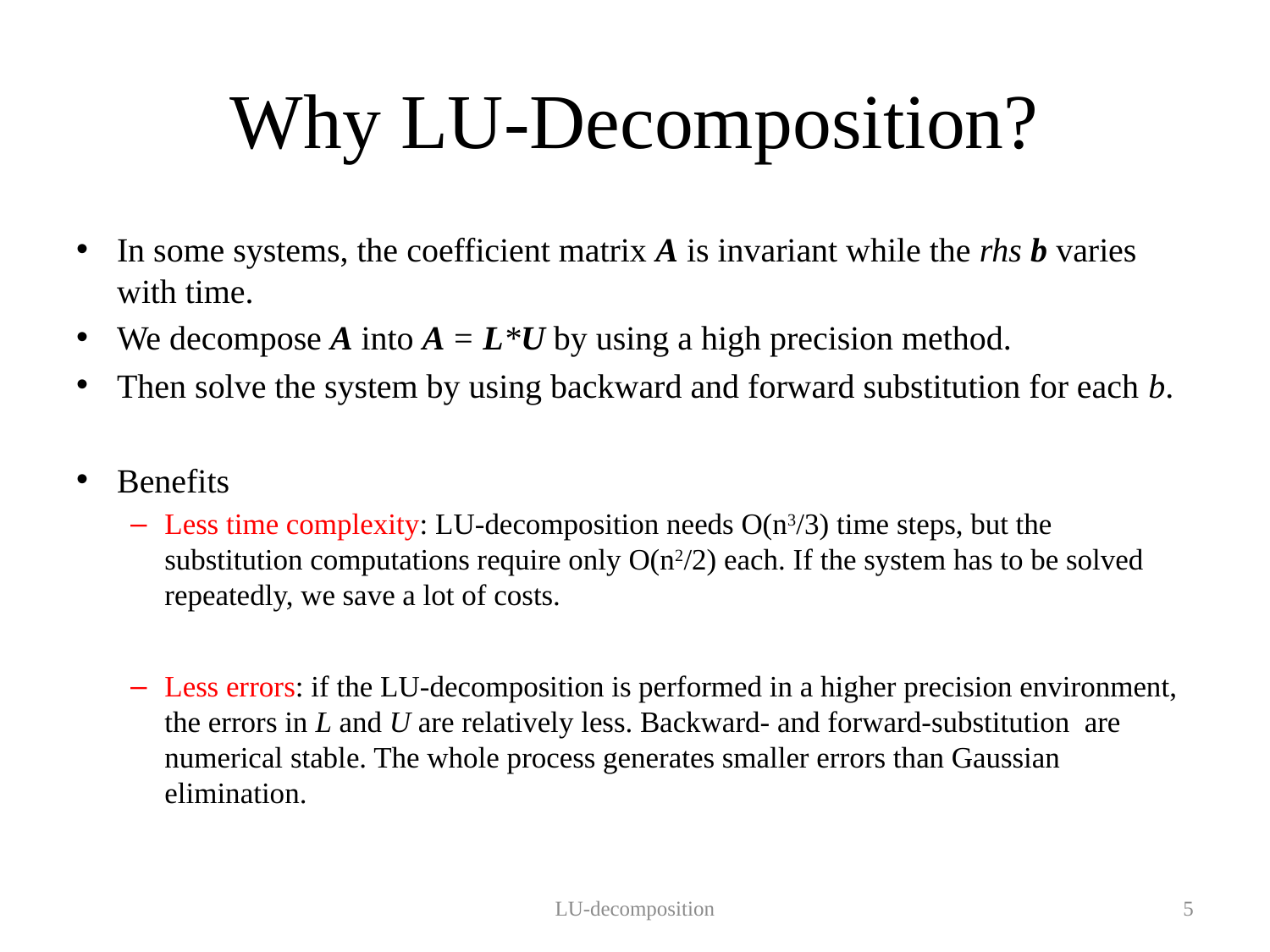

# Why LU-Decomposition?
In some systems, the coefficient matrix A is invariant while the rhs b varies with time.
We decompose A into A = L*U by using a high precision method.
Then solve the system by using backward and forward substitution for each b.

Benefits
Less time complexity: LU-decomposition needs O(n3/3) time steps, but the substitution computations require only O(n2/2) each. If the system has to be solved repeatedly, we save a lot of costs.

Less errors: if the LU-decomposition is performed in a higher precision environment, the errors in L and U are relatively less. Backward- and forward-substitution  are numerical stable. The whole process generates smaller errors than Gaussian elimination.
LU-decomposition
5